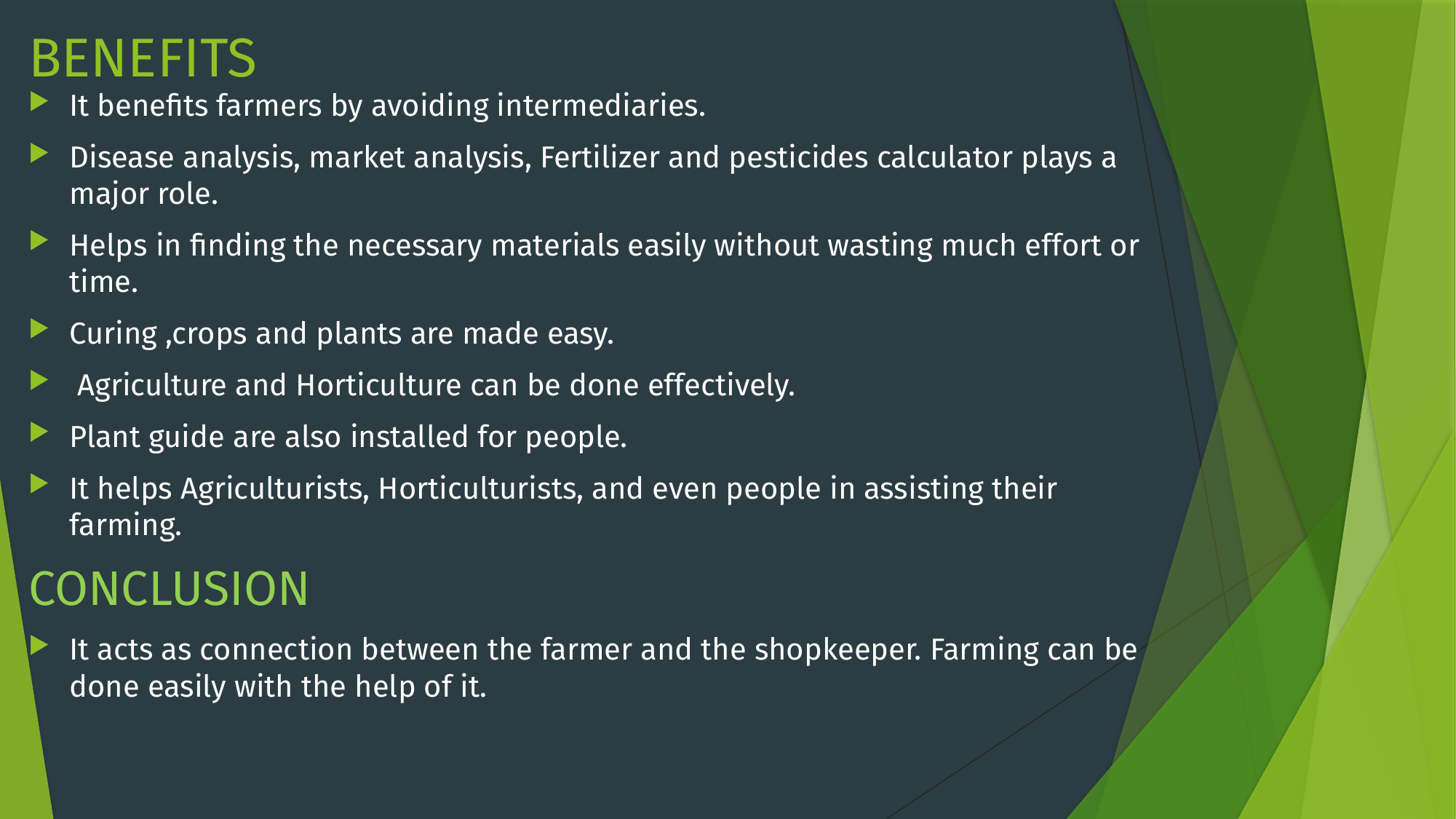

# BENEFITS
It benefits farmers by avoiding intermediaries.
Disease analysis, market analysis, Fertilizer and pesticides calculator plays a major role.
Helps in finding the necessary materials easily without wasting much effort or time.
Curing ,crops and plants are made easy.
 Agriculture and Horticulture can be done effectively.
Plant guide are also installed for people.
It helps Agriculturists, Horticulturists, and even people in assisting their farming.
CONCLUSION
It acts as connection between the farmer and the shopkeeper. Farming can be done easily with the help of it.